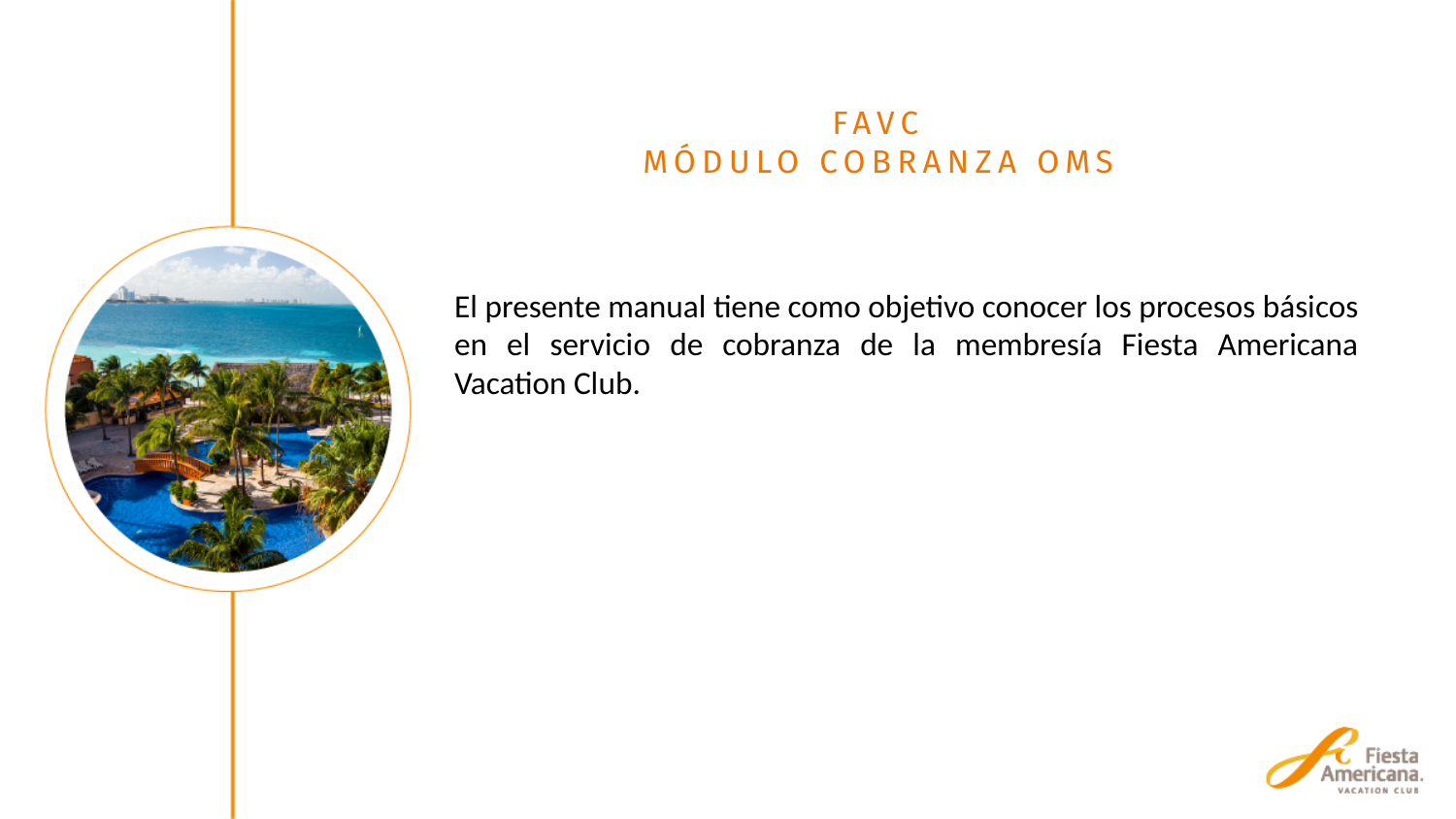

# FAVC MÓDULO COBRANZA OMS
El presente manual tiene como objetivo conocer los procesos básicos en el servicio de cobranza de la membresía Fiesta Americana Vacation Club.